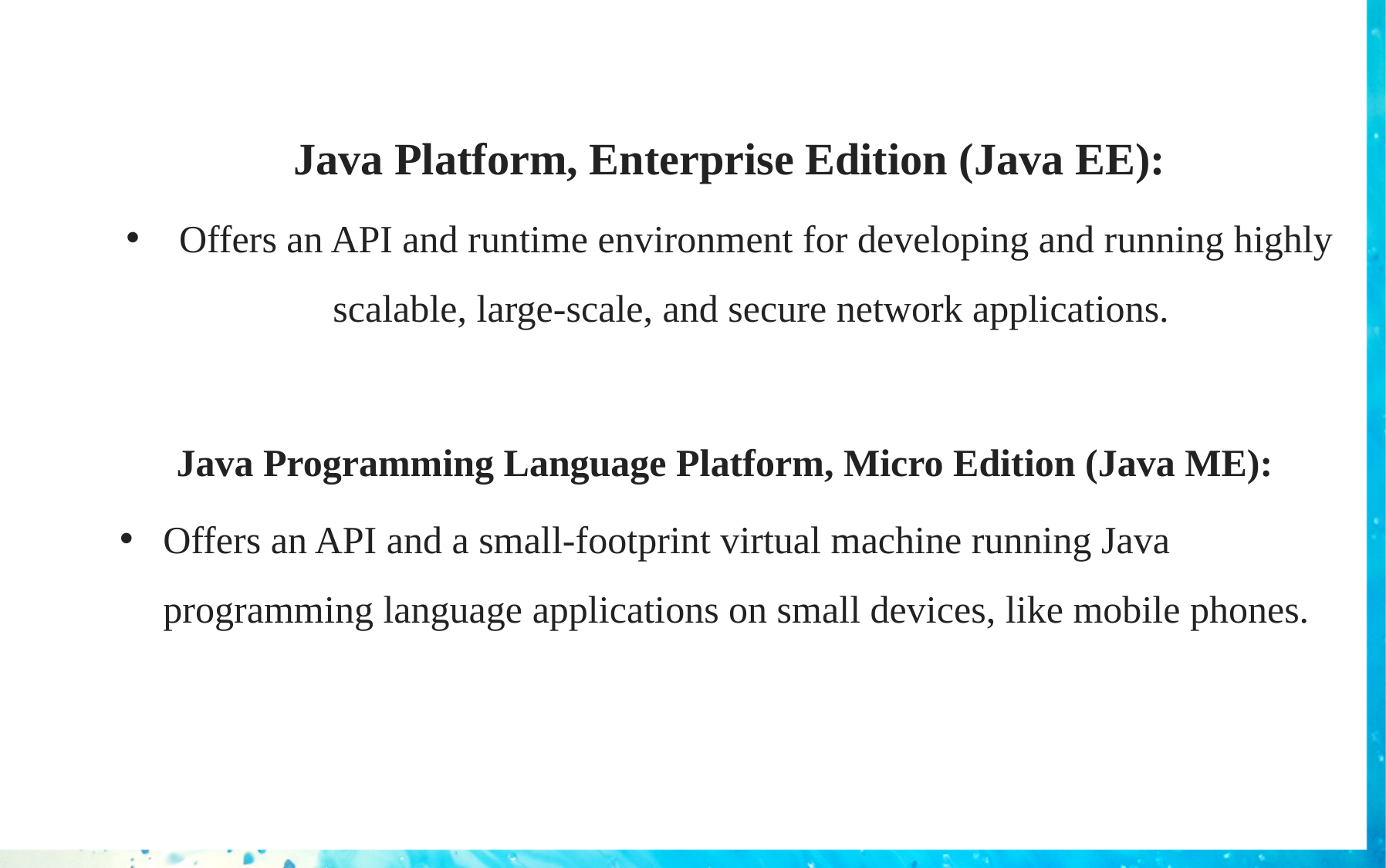

Java Platform, Enterprise Edition (Java EE):
 Offers an API and runtime environment for developing and running highly scalable, large-scale, and secure network applications.

Java Programming Language Platform, Micro Edition (Java ME):
Offers an API and a small-footprint virtual machine running Java programming language applications on small devices, like mobile phones.